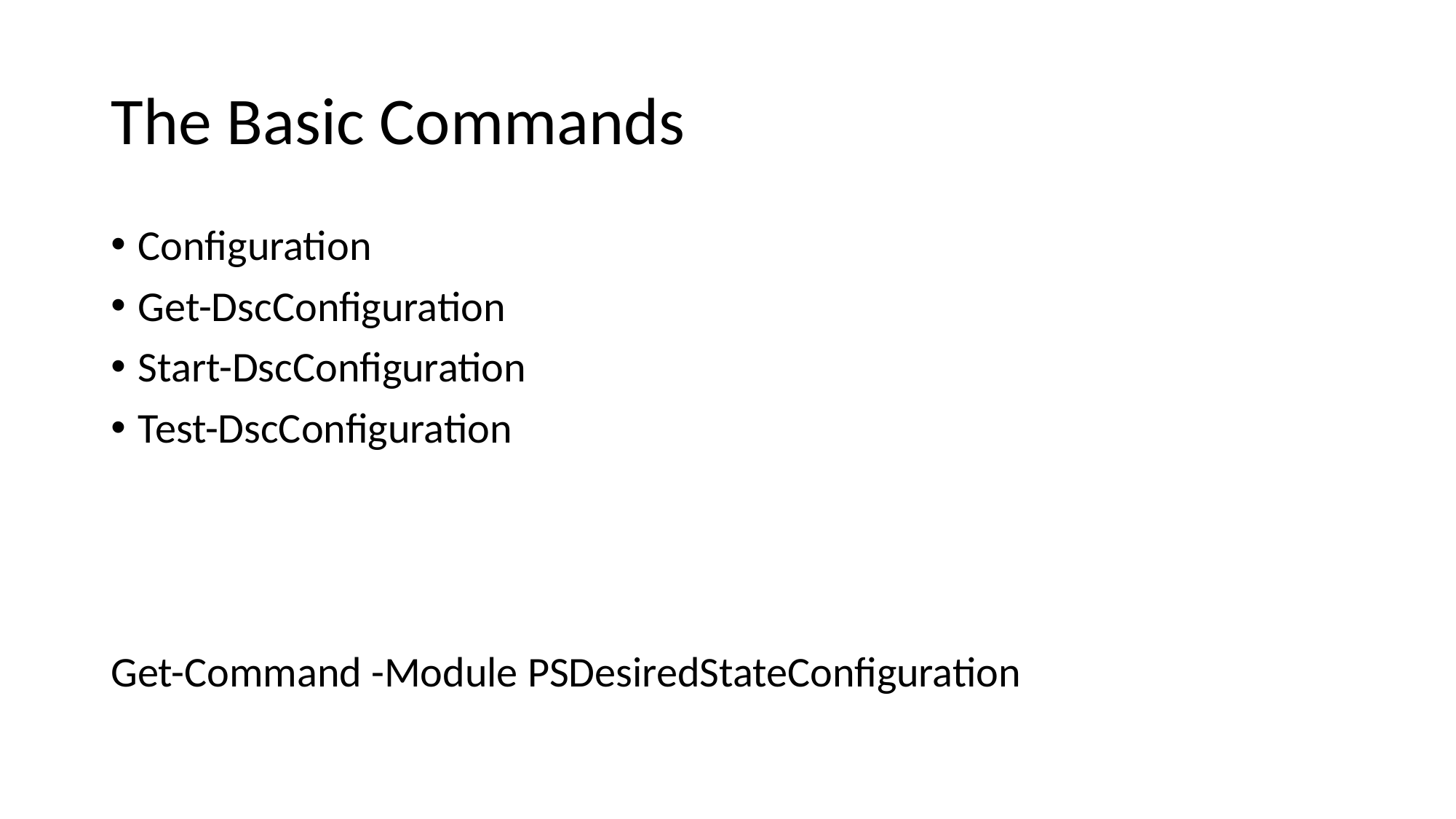

# The Basic Commands
Configuration
Get-DscConfiguration
Start-DscConfiguration
Test-DscConfiguration

Get-Command -Module PSDesiredStateConfiguration